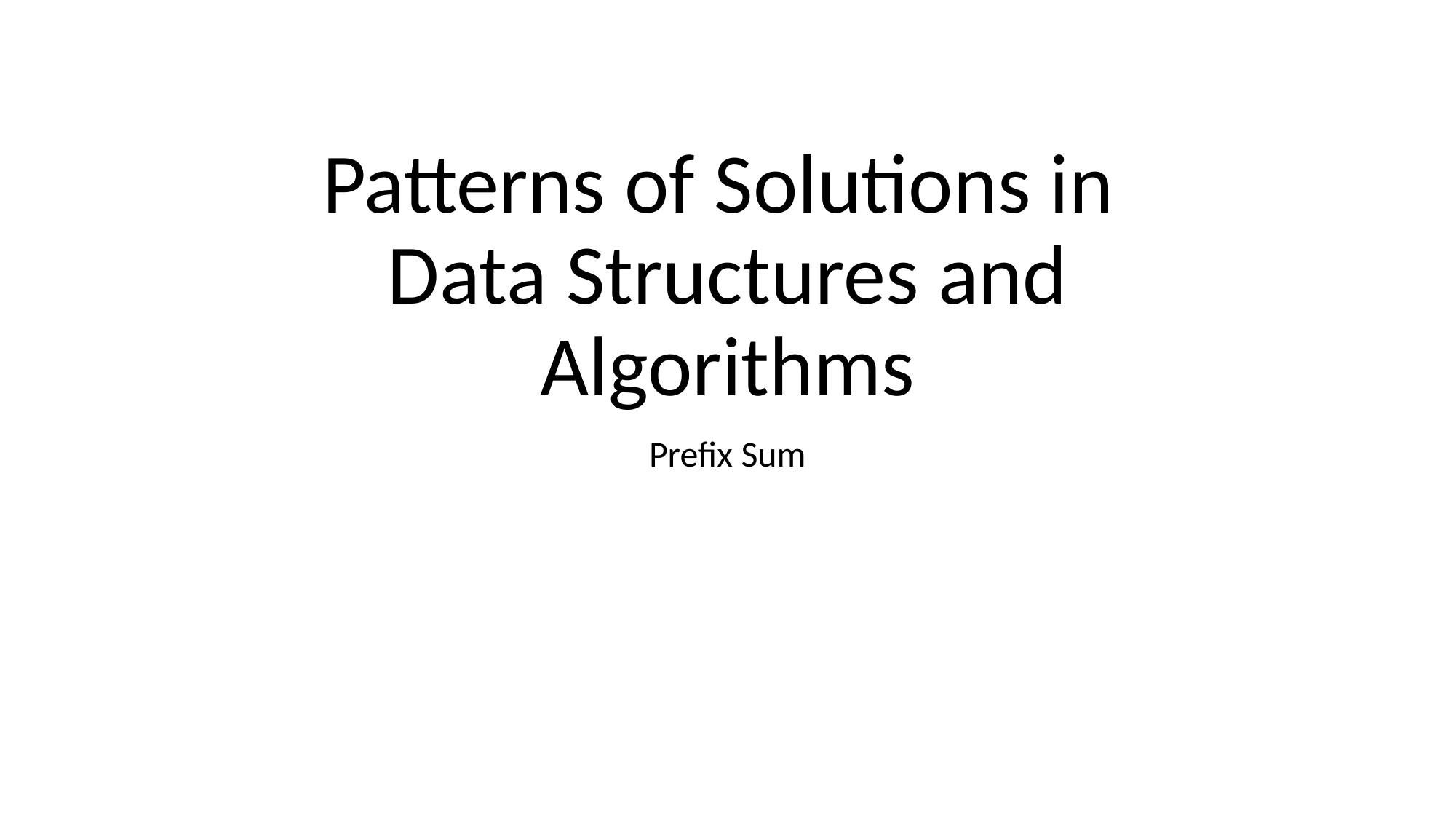

# Patterns of Solutions in Data Structures and Algorithms
Prefix Sum